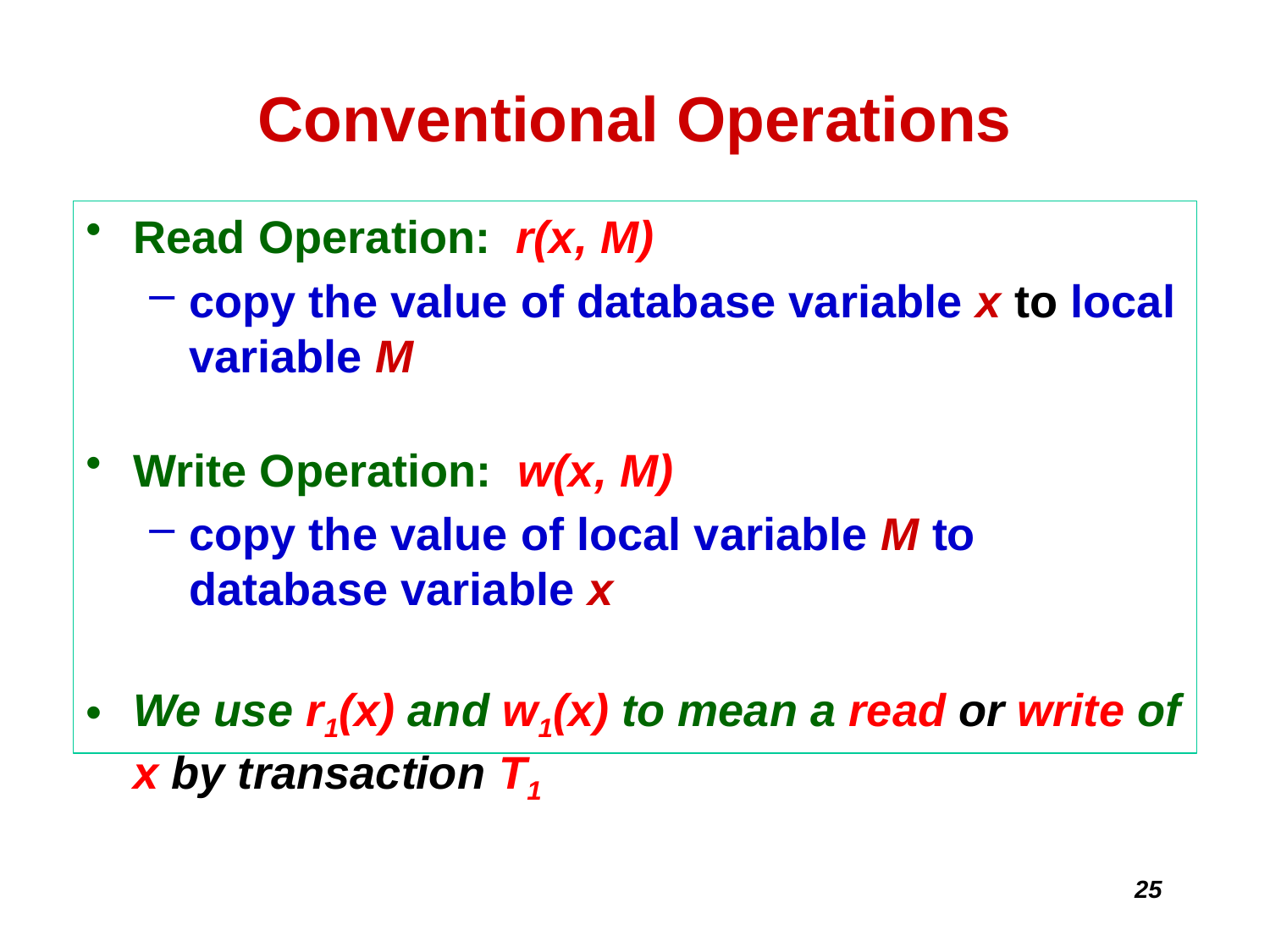

# Conventional Operations
Read Operation:  r(x, M)
copy the value of database variable x to local variable M

Write Operation:  w(x, M)
copy the value of local variable M to database variable x
We use r1(x) and w1(x) to mean a read or write of x by transaction T1
25